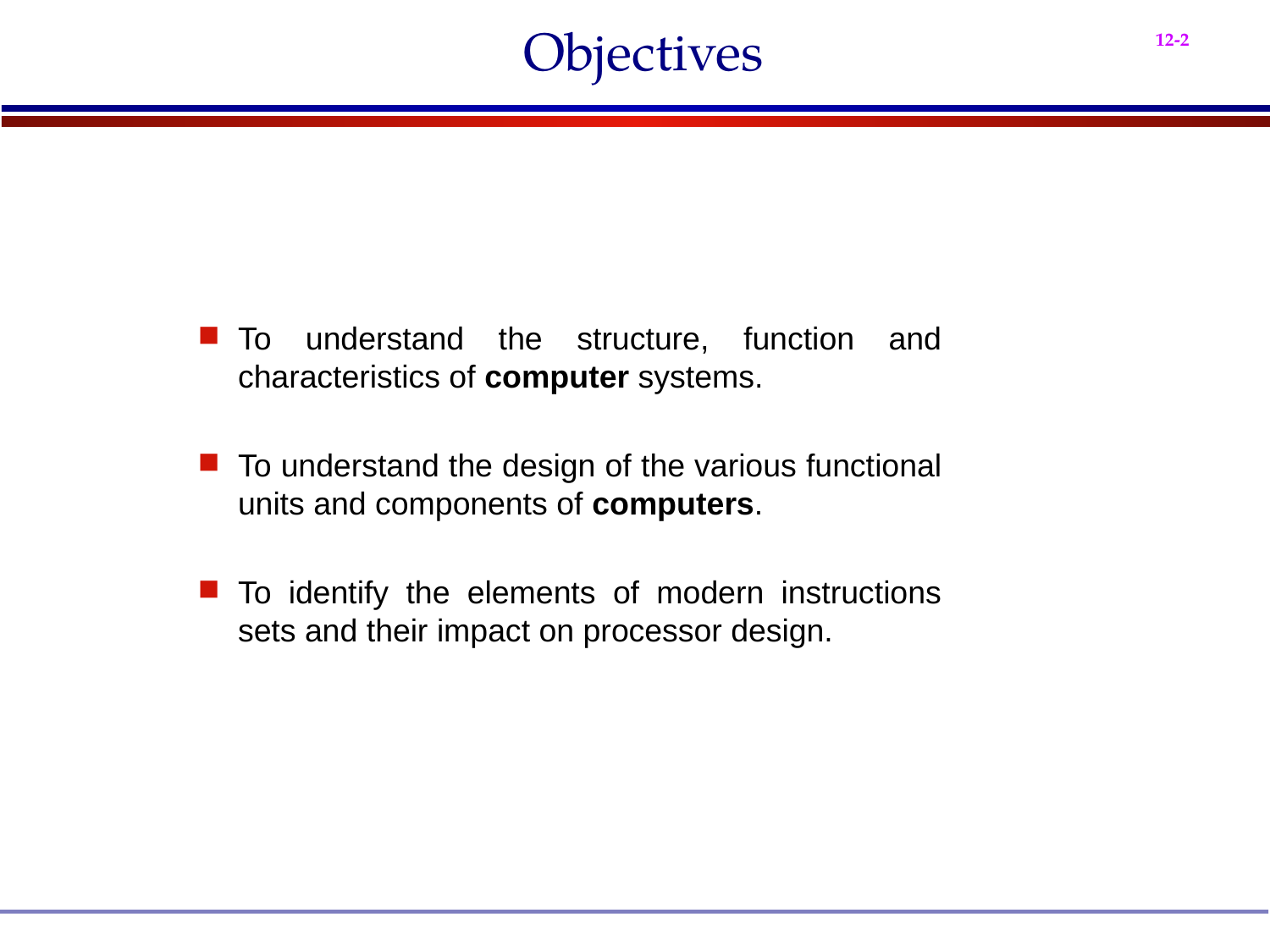

# Objectives
To understand the structure, function and characteristics of computer systems.

To understand the design of the various functional units and components of computers.

To identify the elements of modern instructions sets and their impact on processor design.